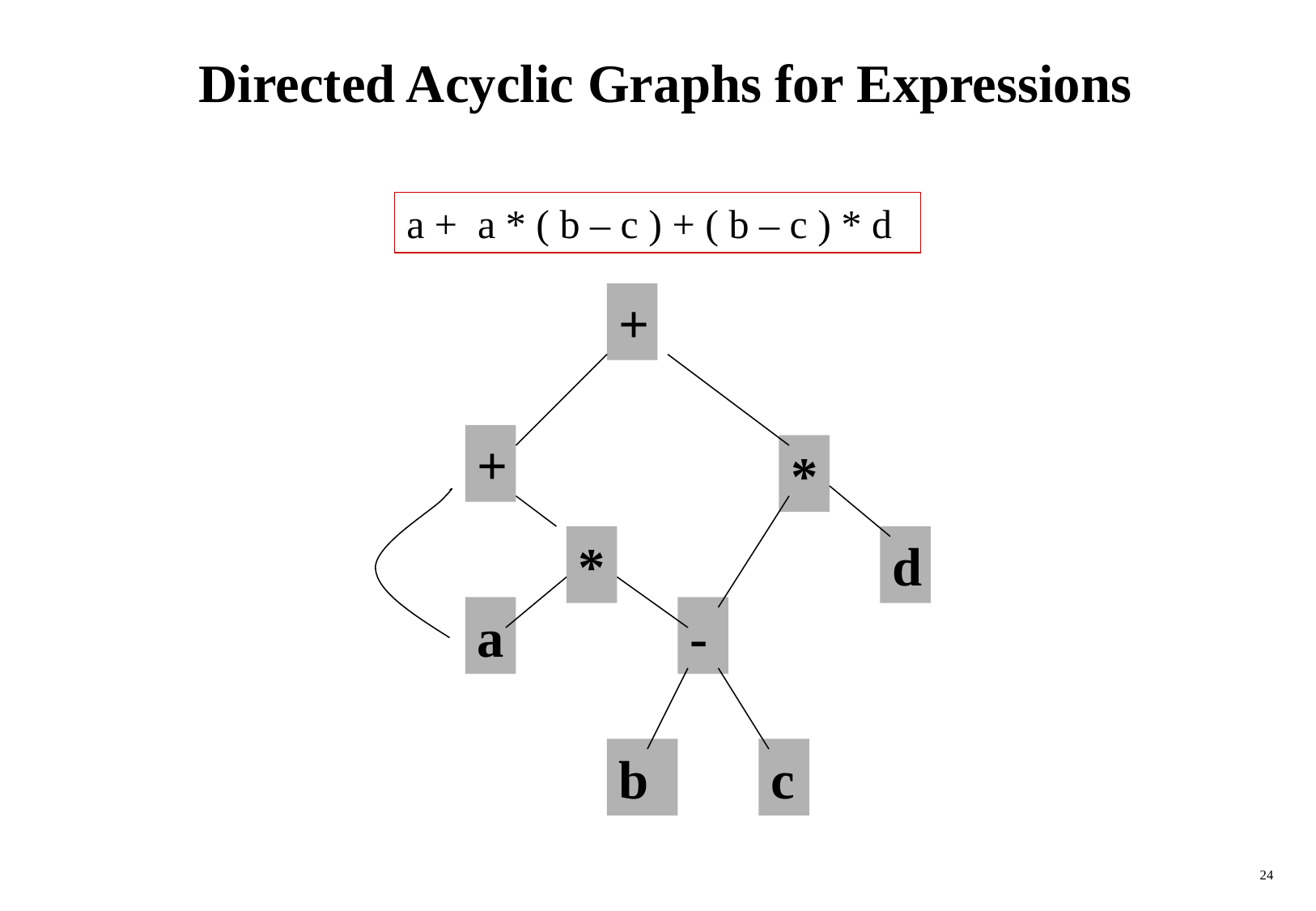

# Directed Acyclic Graphs for Expressions
a +  a * ( b – c ) + ( b – c ) * d
+
+
*
*
d
a
-
b
c

24